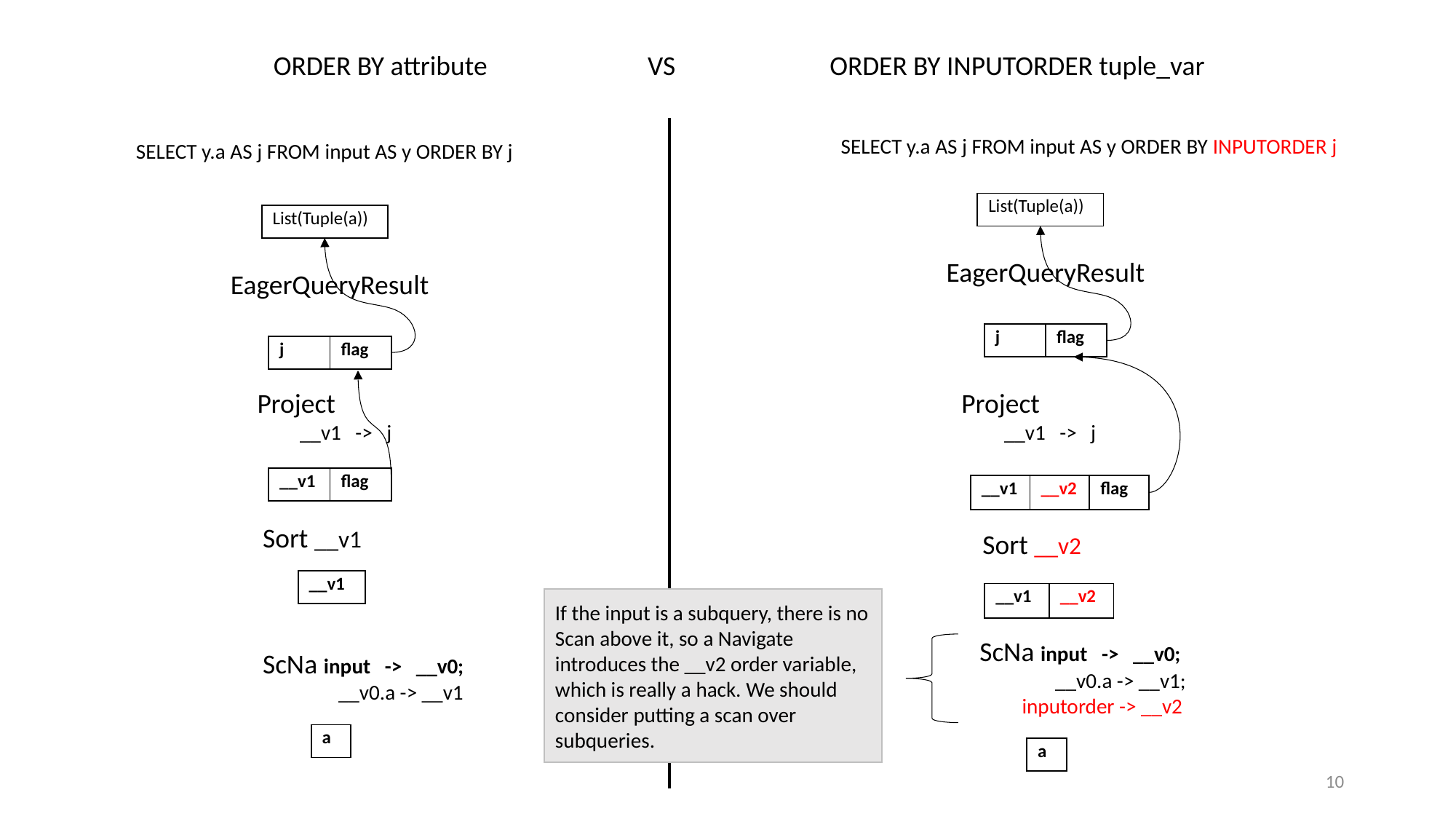

ORDER BY attribute                          VS                         ORDER BY INPUTORDER tuple_var
SELECT y.a AS j FROM input AS y ORDER BY INPUTORDER j
SELECT y.a AS j FROM input AS y ORDER BY j
| List(Tuple(a)) |
| --- |
| List(Tuple(a)) |
| --- |
EagerQueryResult
EagerQueryResult
| j | flag |
| --- | --- |
| j | flag |
| --- | --- |
Project
         __v1   ->   j
Project
         __v1   ->   j
| \_\_v1 | flag |
| --- | --- |
| \_\_v1 | \_\_v2 | flag |
| --- | --- | --- |
Sort __v1
Sort __v2
| \_\_v1 |
| --- |
| \_\_v1 | \_\_v2 |
| --- | --- |
If the input is a subquery, there is no Scan above it, so a Navigate introduces the __v2 order variable, which is really a hack. We should consider putting a scan over subqueries.
ScNa input   ->   __v0;
                __v0.a -> __v1;
         inputorder -> __v2

ScNa input   ->   __v0;
                __v0.a -> __v1
| a |
| --- |
| a |
| --- |
10